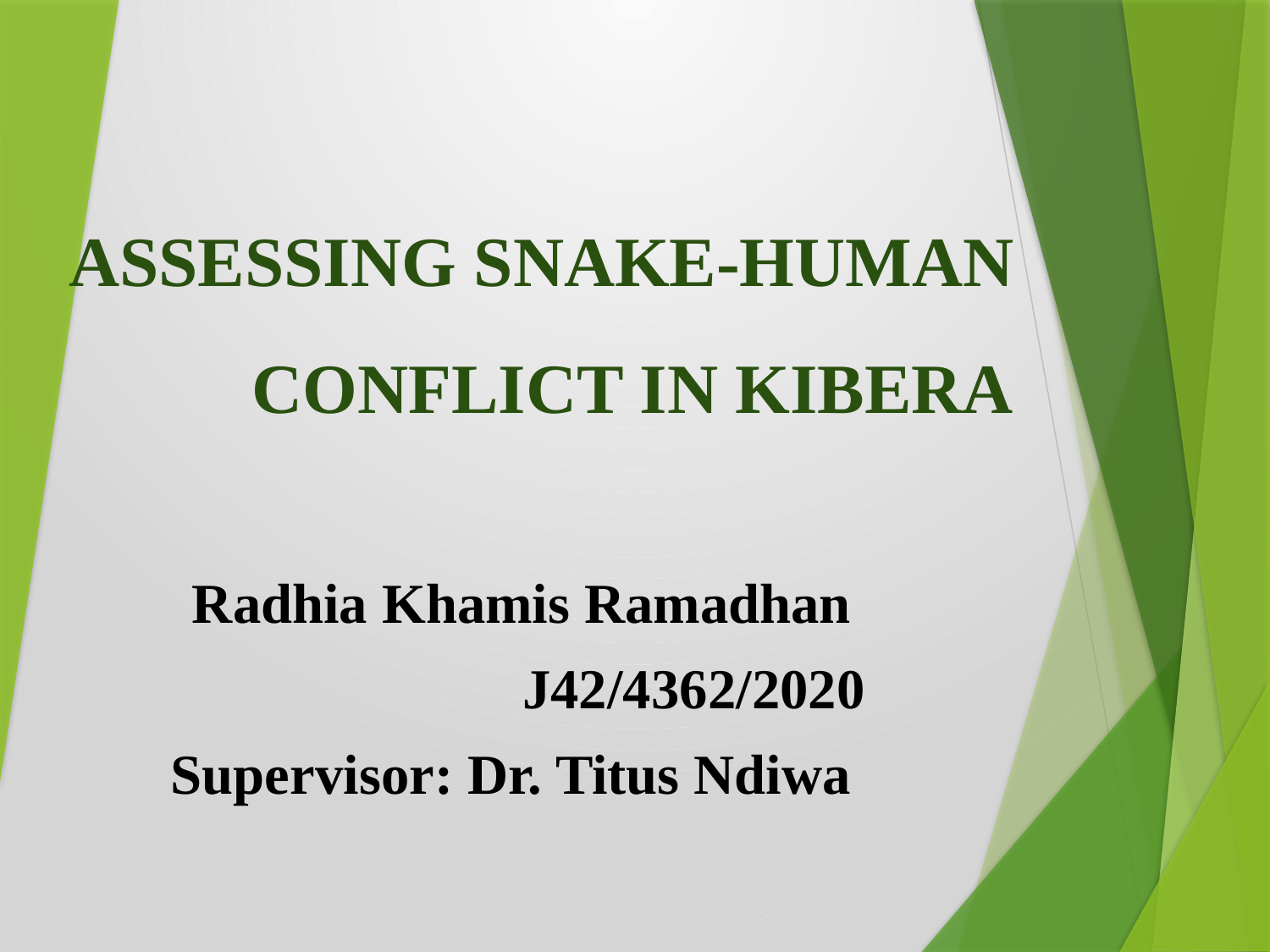

# ASSESSING SNAKE-HUMAN CONFLICT IN KIBERA
Radhia Khamis Ramadhan
J42/4362/2020
Supervisor: Dr. Titus Ndiwa